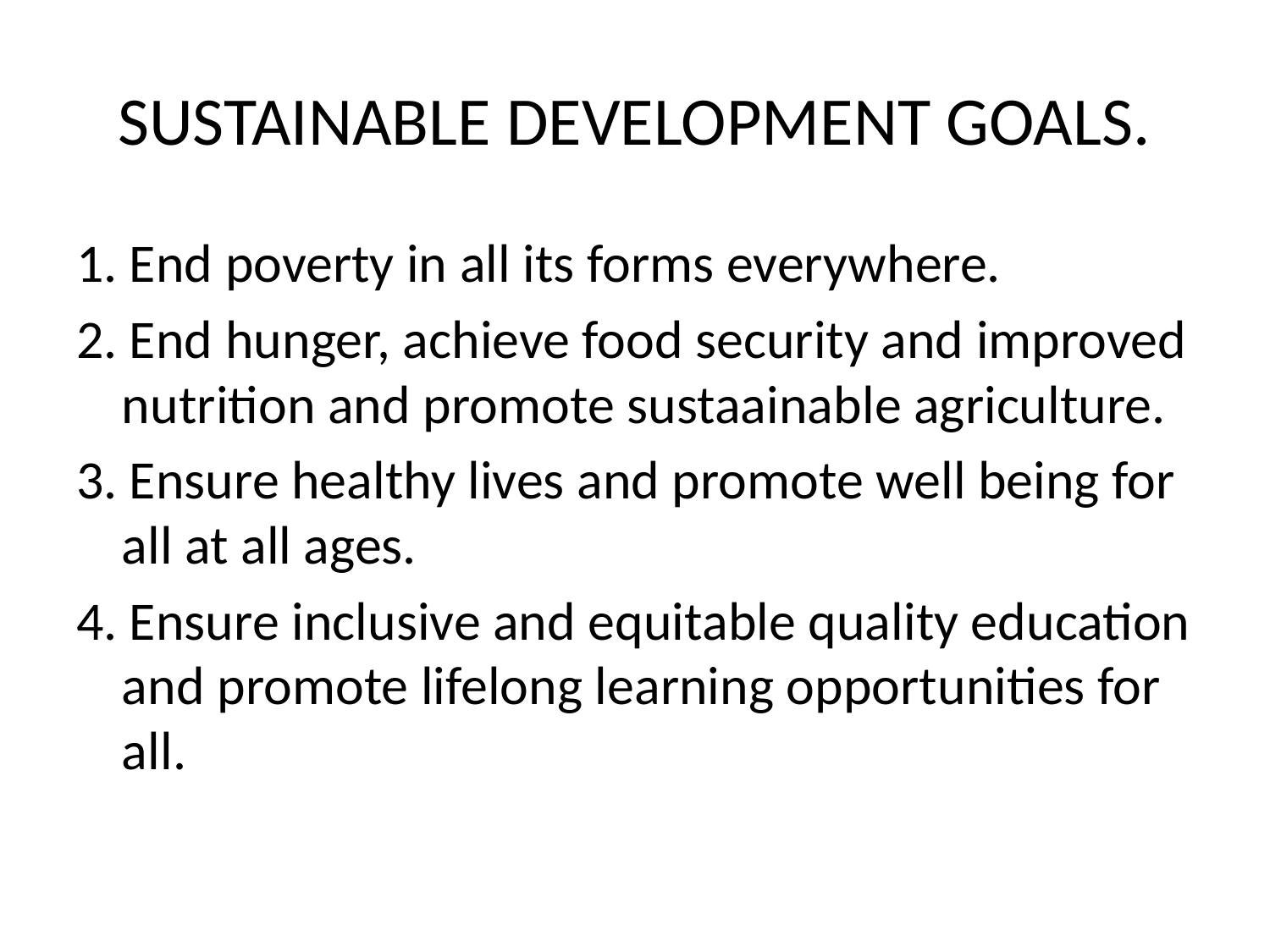

# SUSTAINABLE DEVELOPMENT GOALS.
1. End poverty in all its forms everywhere.
2. End hunger, achieve food security and improved nutrition and promote sustaainable agriculture.
3. Ensure healthy lives and promote well being for all at all ages.
4. Ensure inclusive and equitable quality education and promote lifelong learning opportunities for all.